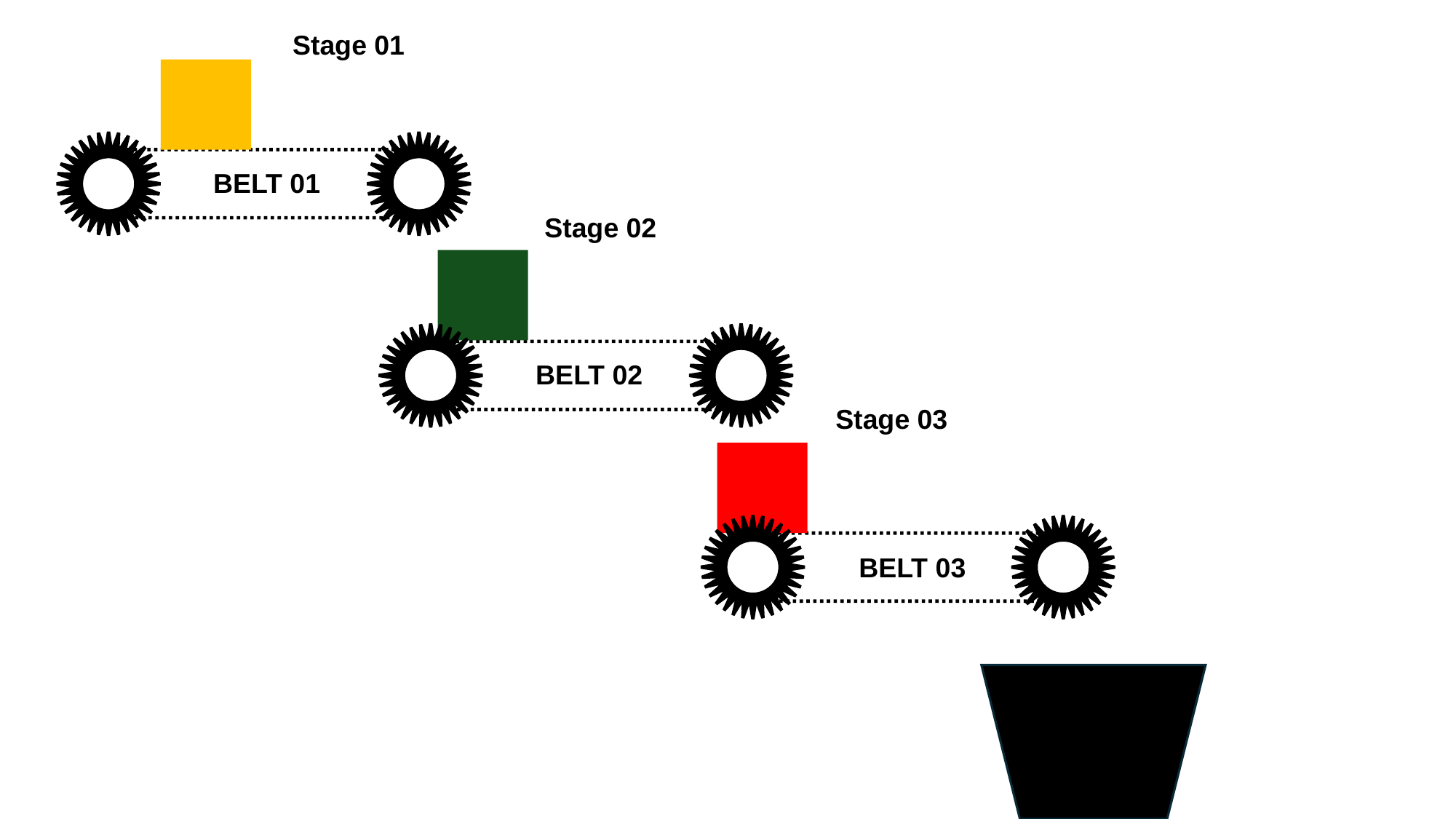

Stage 01

 BELT 01
 Stage 02

 BELT 02
 Stage 03

 BELT 03